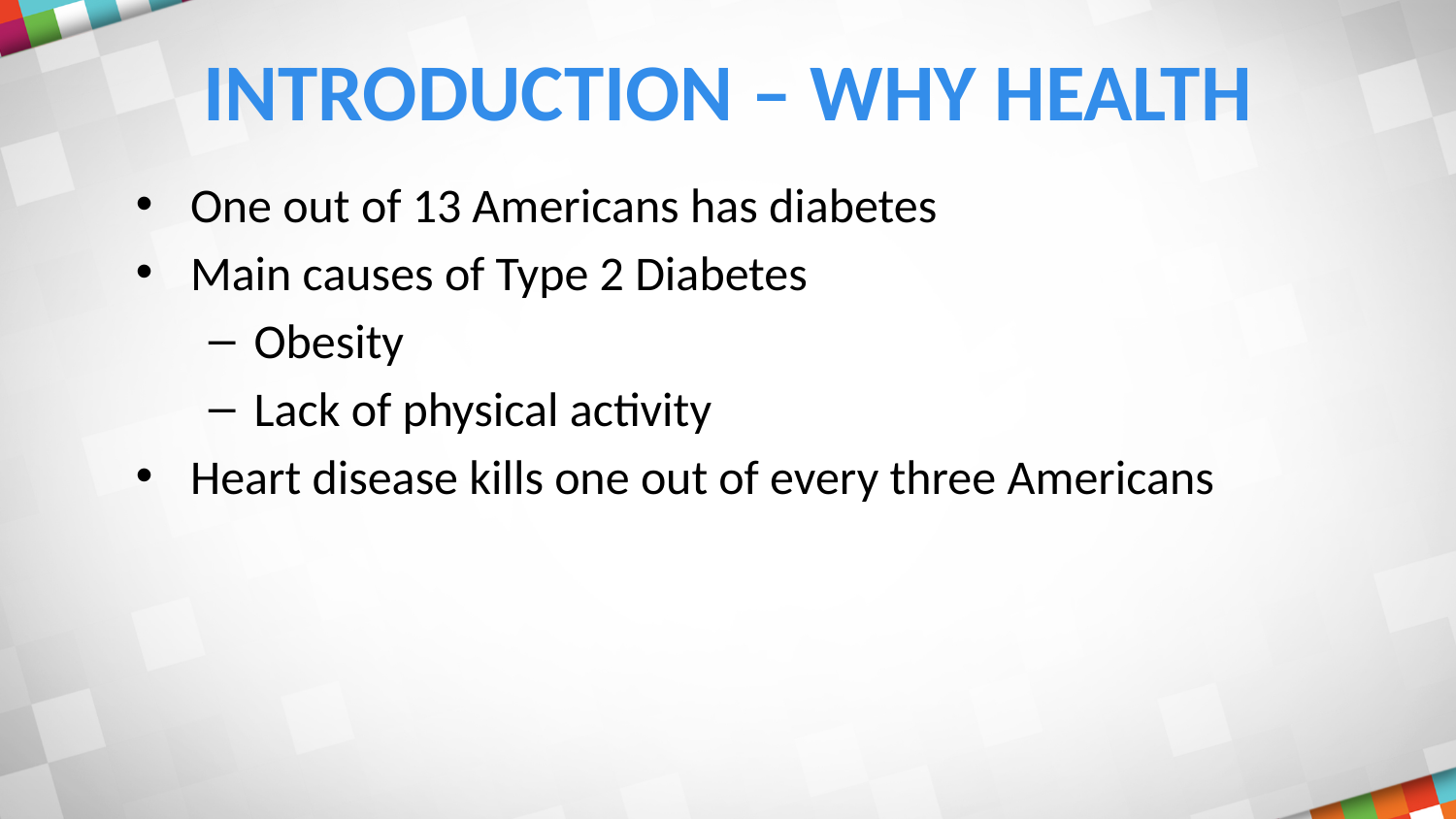

# Introduction – Why Health
One out of 13 Americans has diabetes
Main causes of Type 2 Diabetes
Obesity
Lack of physical activity
Heart disease kills one out of every three Americans